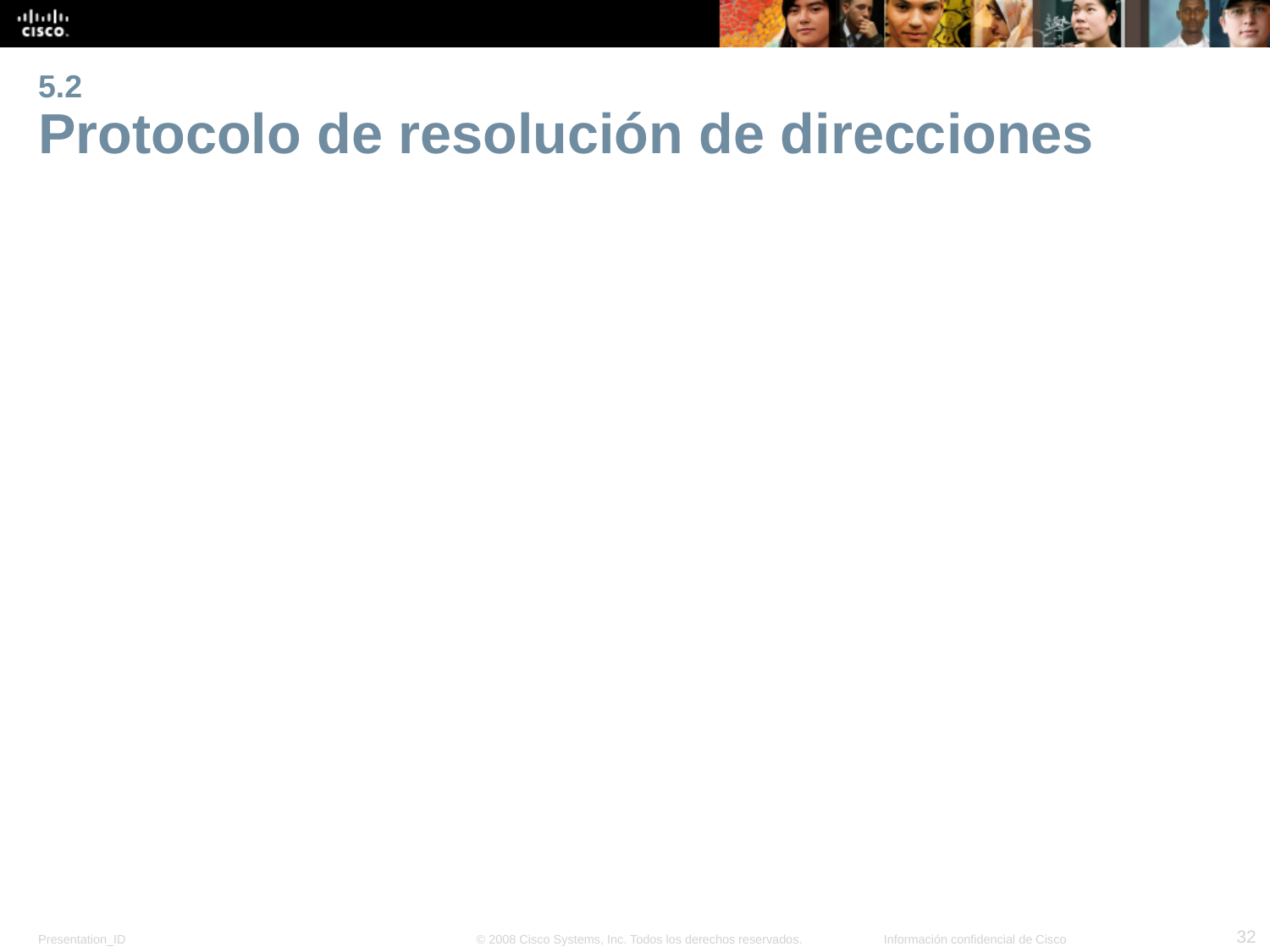

# 5.2 Protocolo de resolución de direcciones